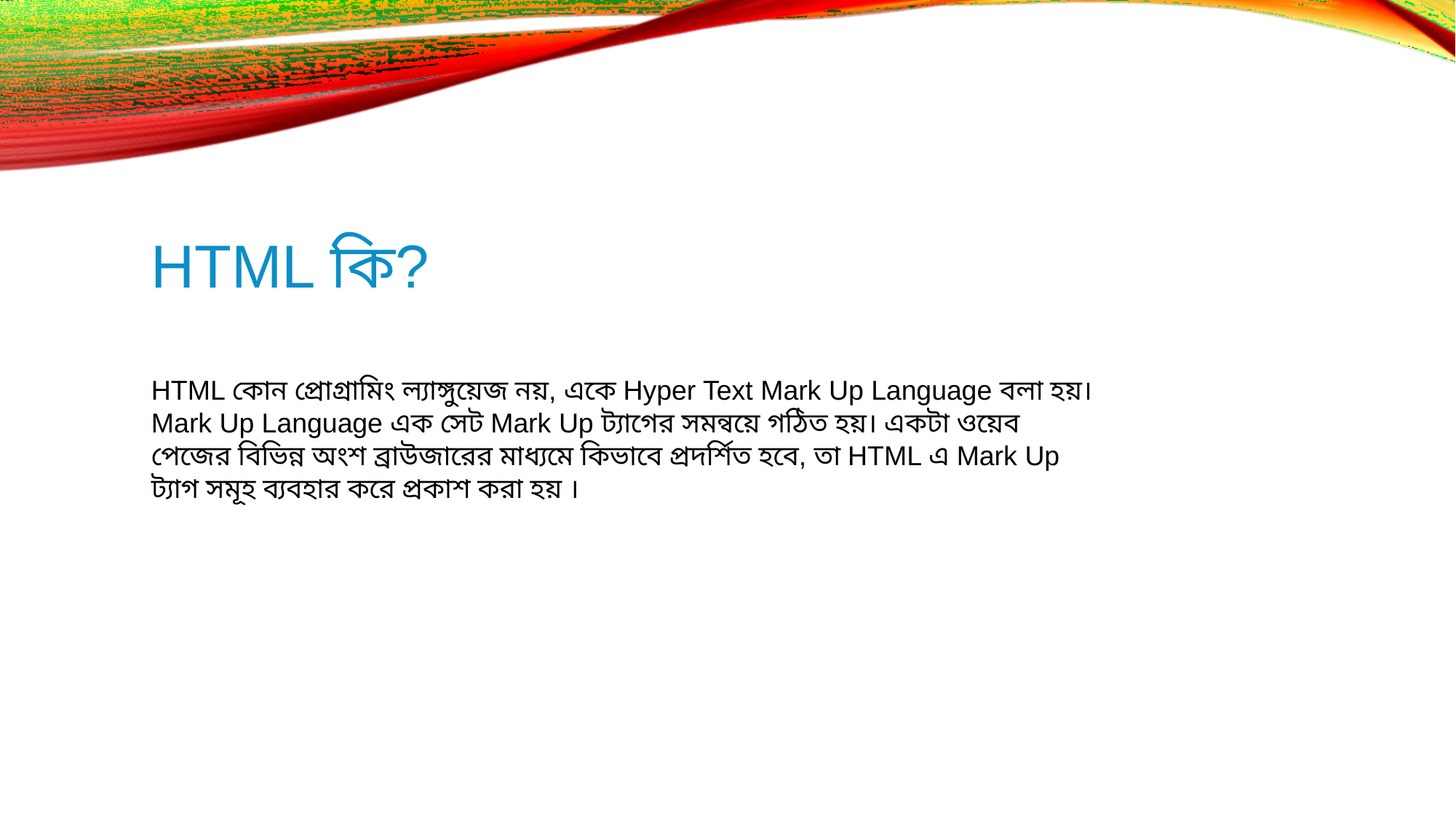

# HTML কি?
HTML কোন প্রোগ্রামিং ল্যাঙ্গুয়েজ নয়, একে Hyper Text Mark Up Language বলা হয়। Mark Up Language এক সেট Mark Up ট্যাগের সমন্বয়ে গঠিত হয়। একটা ওয়েব পেজের বিভিন্ন অংশ ব্রাউজারের মাধ্যমে কিভাবে প্রদর্শিত হবে, তা HTML এ Mark Up ট্যাগ সমূহ ব্যবহার করে প্রকাশ করা হয় ।